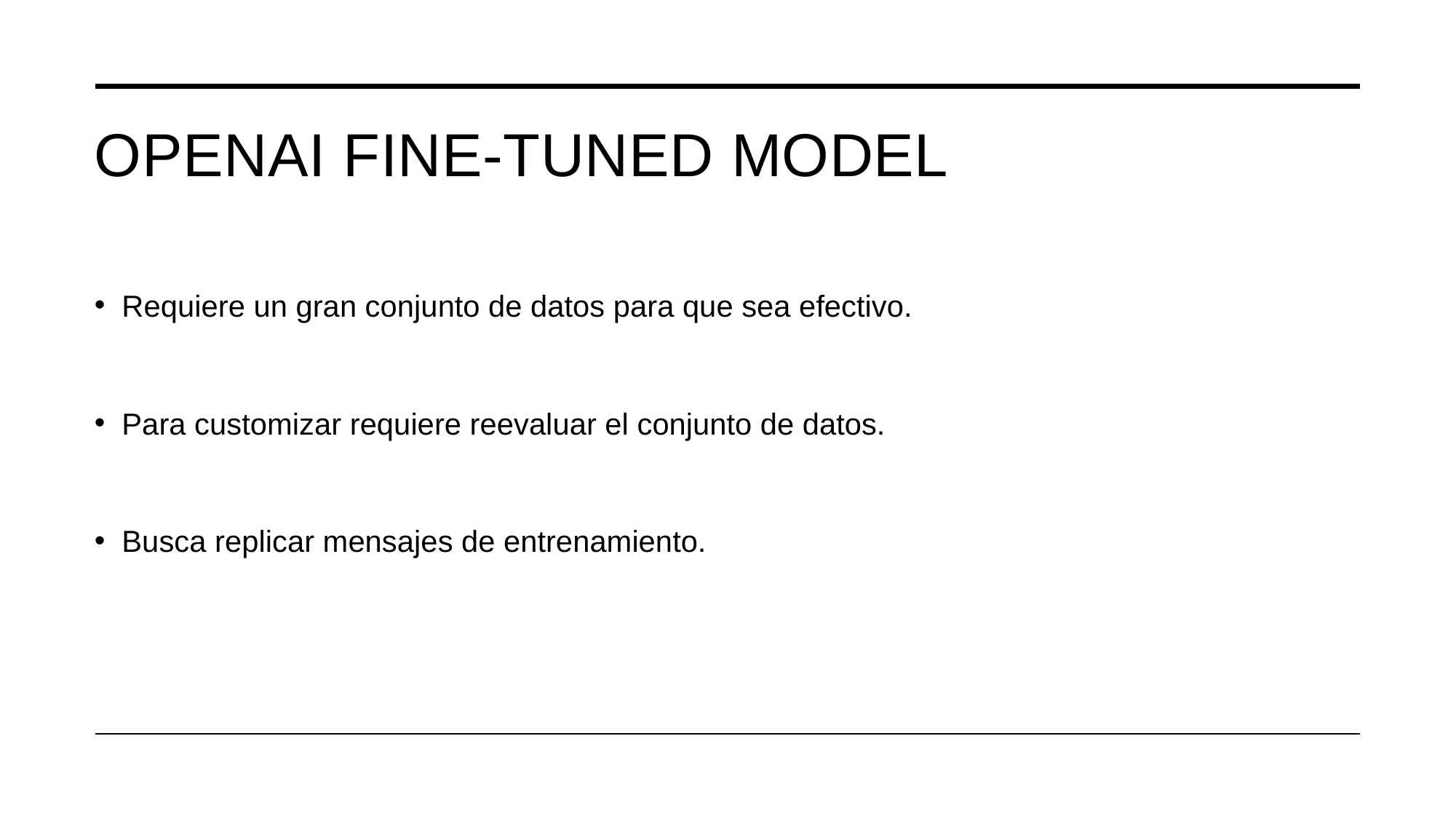

# OpenAi Fine-Tuned Model
Requiere un gran conjunto de datos para que sea efectivo.

Para customizar requiere reevaluar el conjunto de datos.

Busca replicar mensajes de entrenamiento.